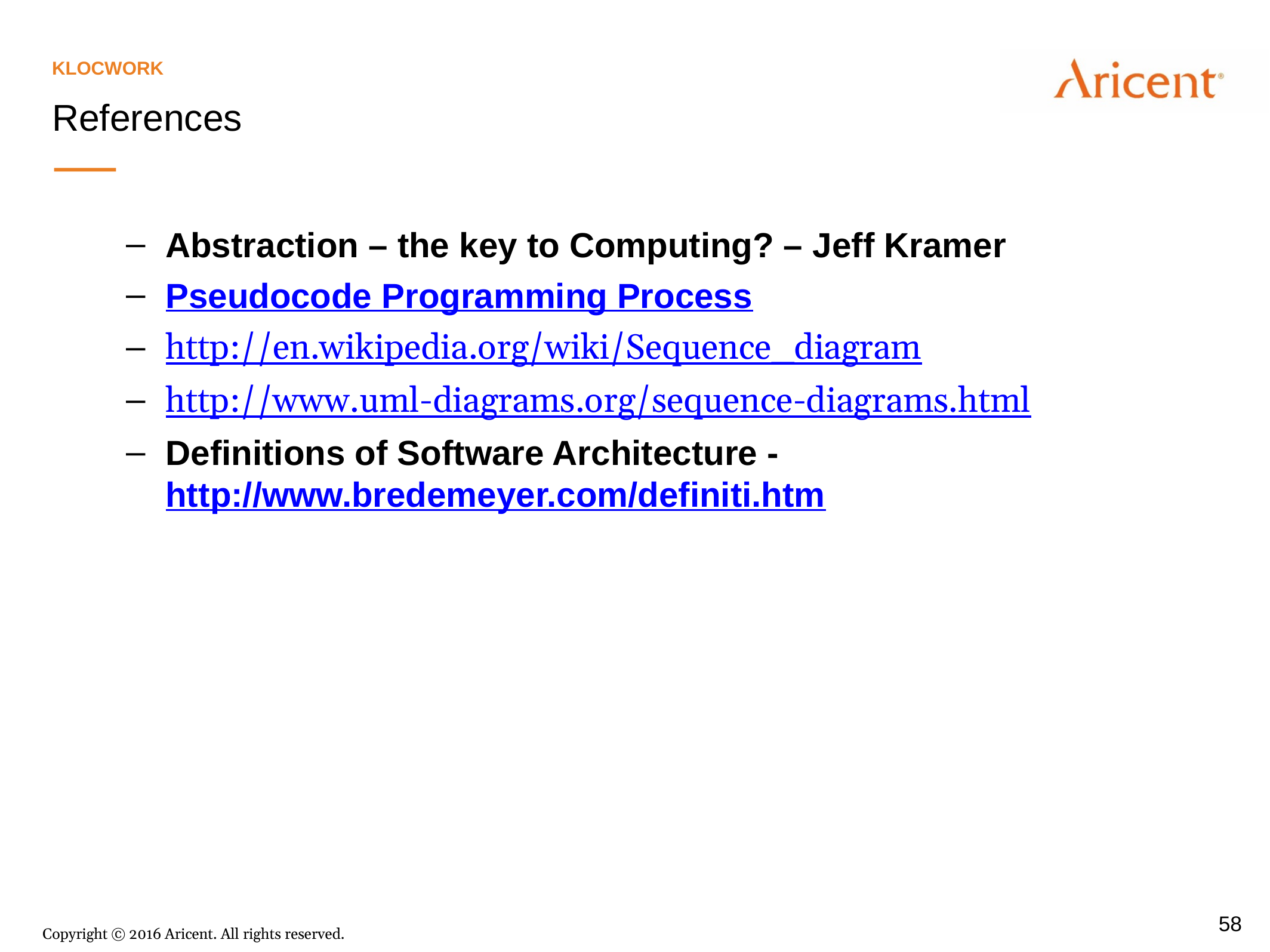

Klocwork
References
Abstraction – the key to Computing? – Jeff Kramer
Pseudocode Programming Process
http://en.wikipedia.org/wiki/Sequence_diagram
http://www.uml-diagrams.org/sequence-diagrams.html
Definitions of Software Architecture - http://www.bredemeyer.com/definiti.htm